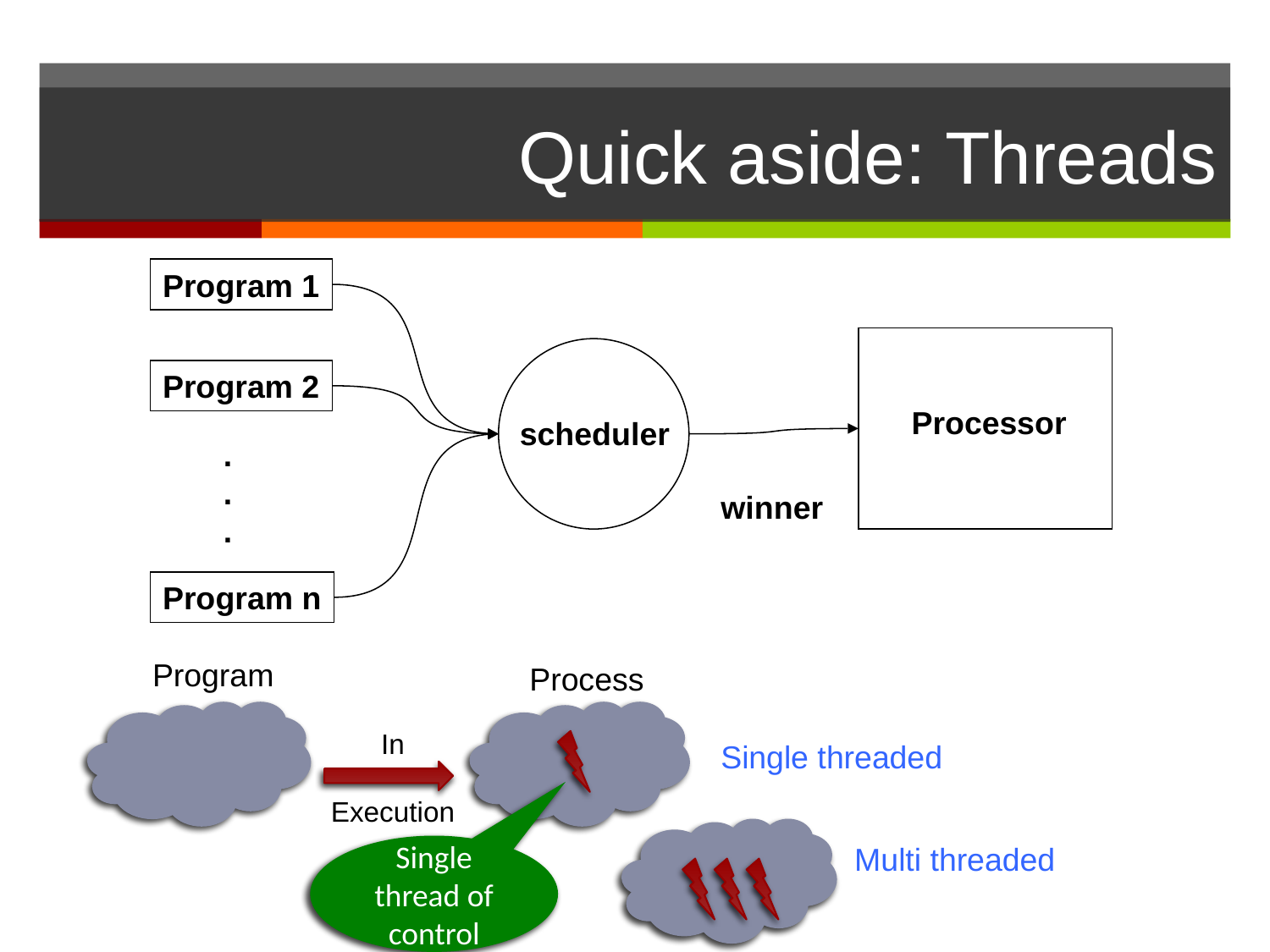

# Quick aside: Threads
Program 1

Program 2
Processor
scheduler
.
.
.
winner
Program n
Program
Process

In

Execution

Single threaded

Multi threaded
Single thread of control